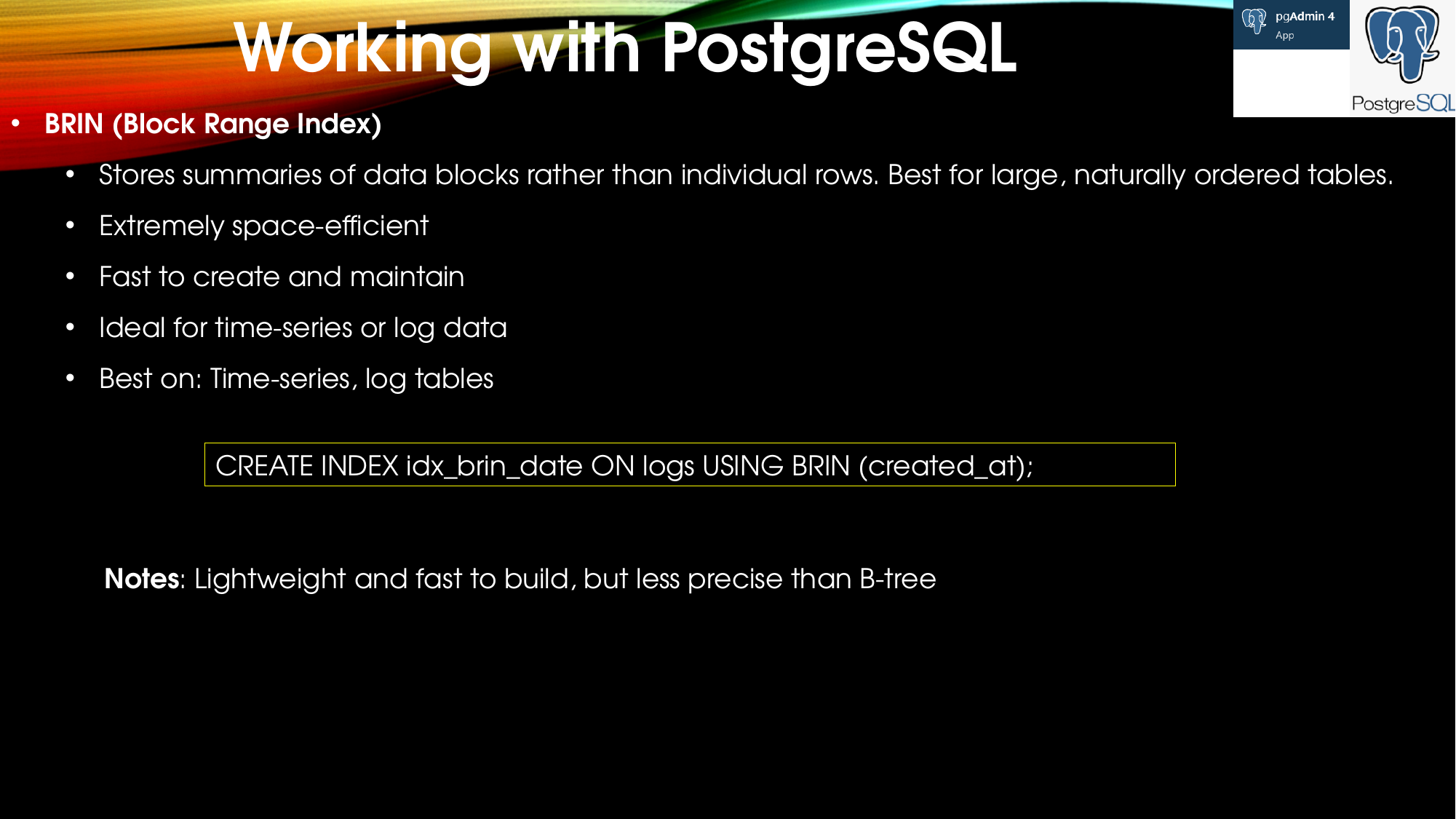

Working with PostgreSQL
BRIN (Block Range Index)
Stores summaries of data blocks rather than individual rows. Best for large, naturally ordered tables.
Extremely space-efficient
Fast to create and maintain
Ideal for time-series or log data
Best on: Time-series, log tables
CREATE INDEX idx_brin_date ON logs USING BRIN (created_at);
Notes: Lightweight and fast to build, but less precise than B-tree